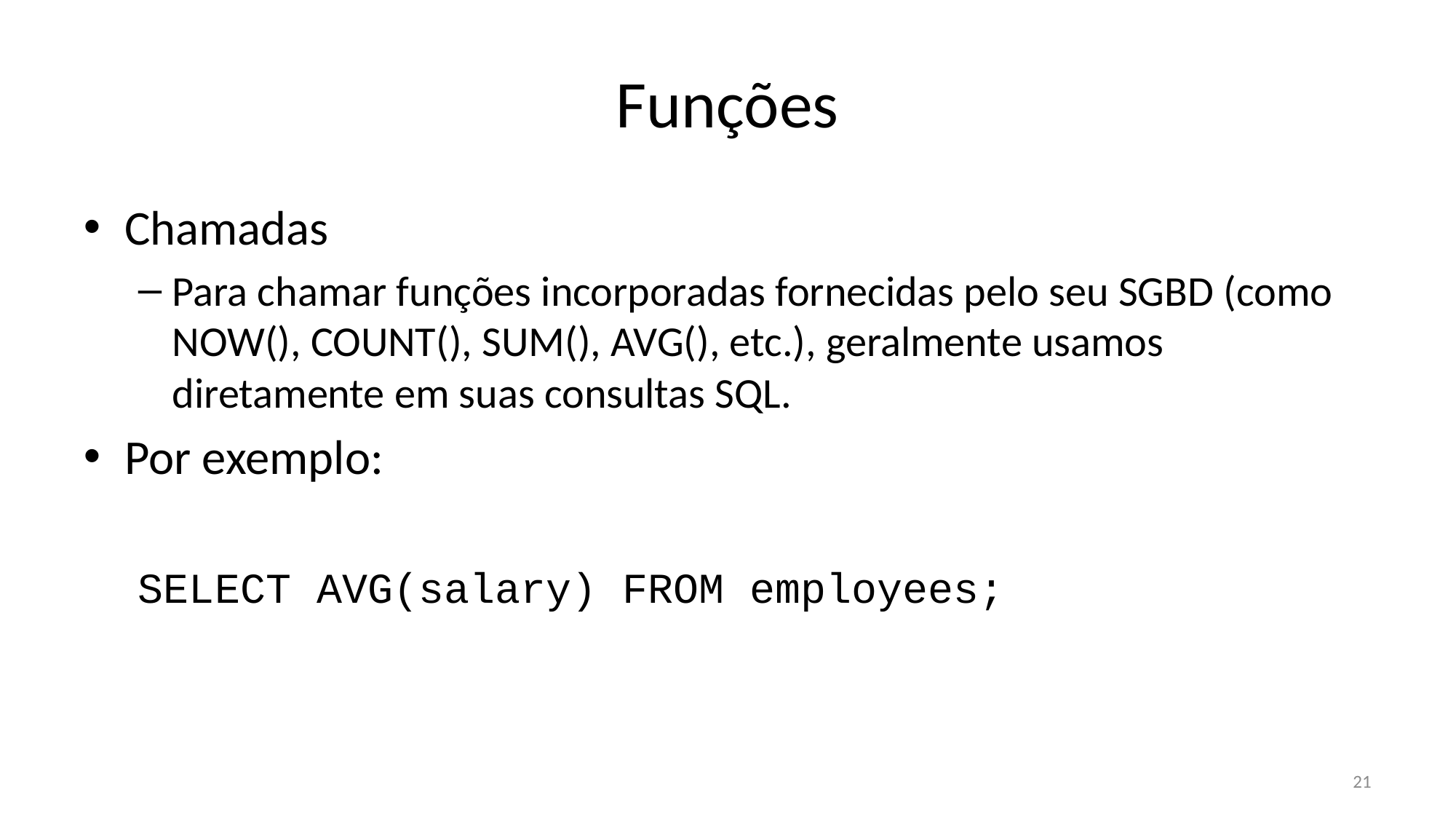

# Funções
Chamadas
Para chamar funções incorporadas fornecidas pelo seu SGBD (como NOW(), COUNT(), SUM(), AVG(), etc.), geralmente usamos diretamente em suas consultas SQL.
Por exemplo:

SELECT AVG(salary) FROM employees;

21